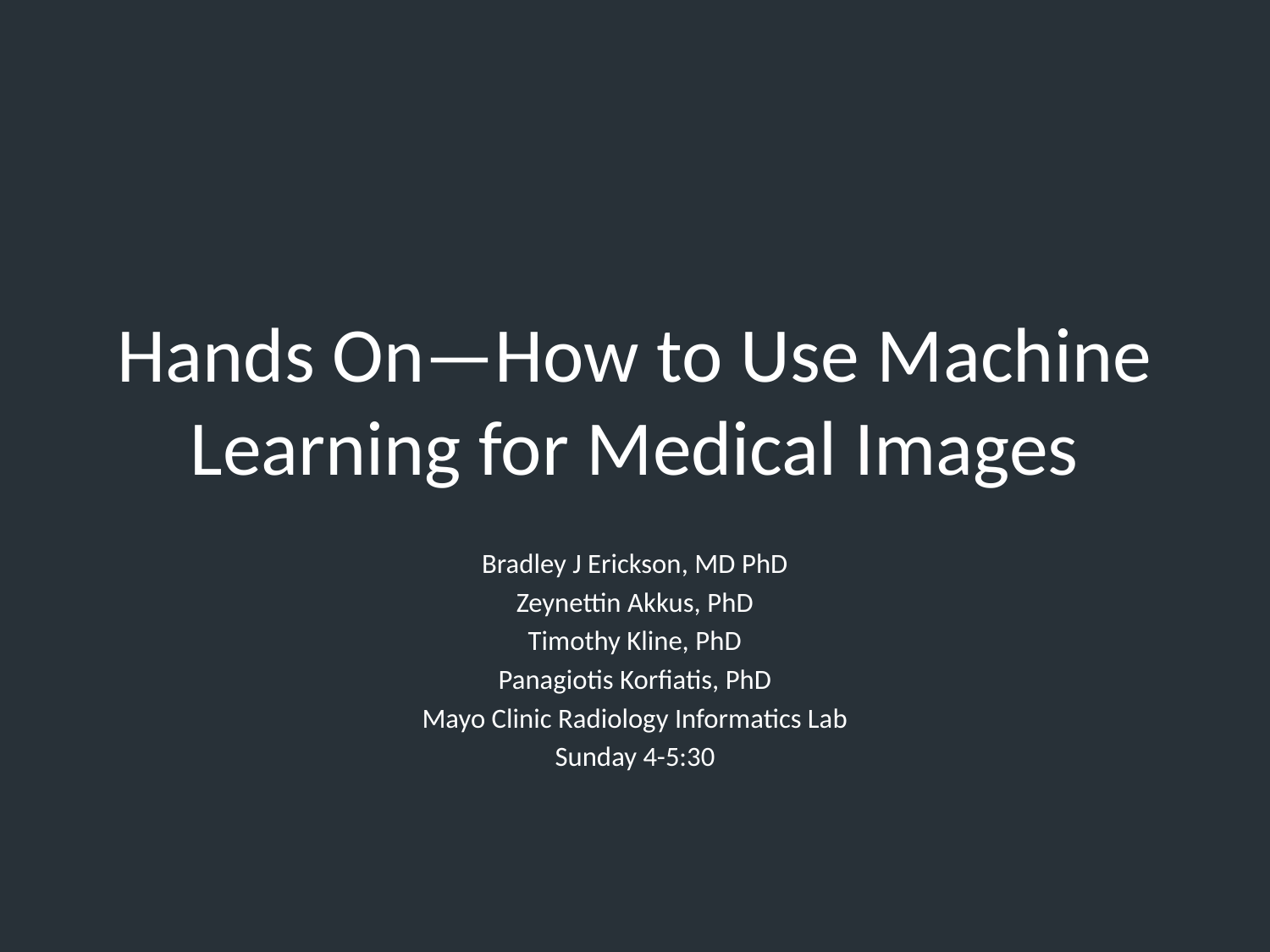

# Hands On—How to Use Machine Learning for Medical Images
Bradley J Erickson, MD PhD
Zeynettin Akkus, PhD
Timothy Kline, PhD
Panagiotis Korfiatis, PhD
Mayo Clinic Radiology Informatics Lab
Sunday 4-5:30